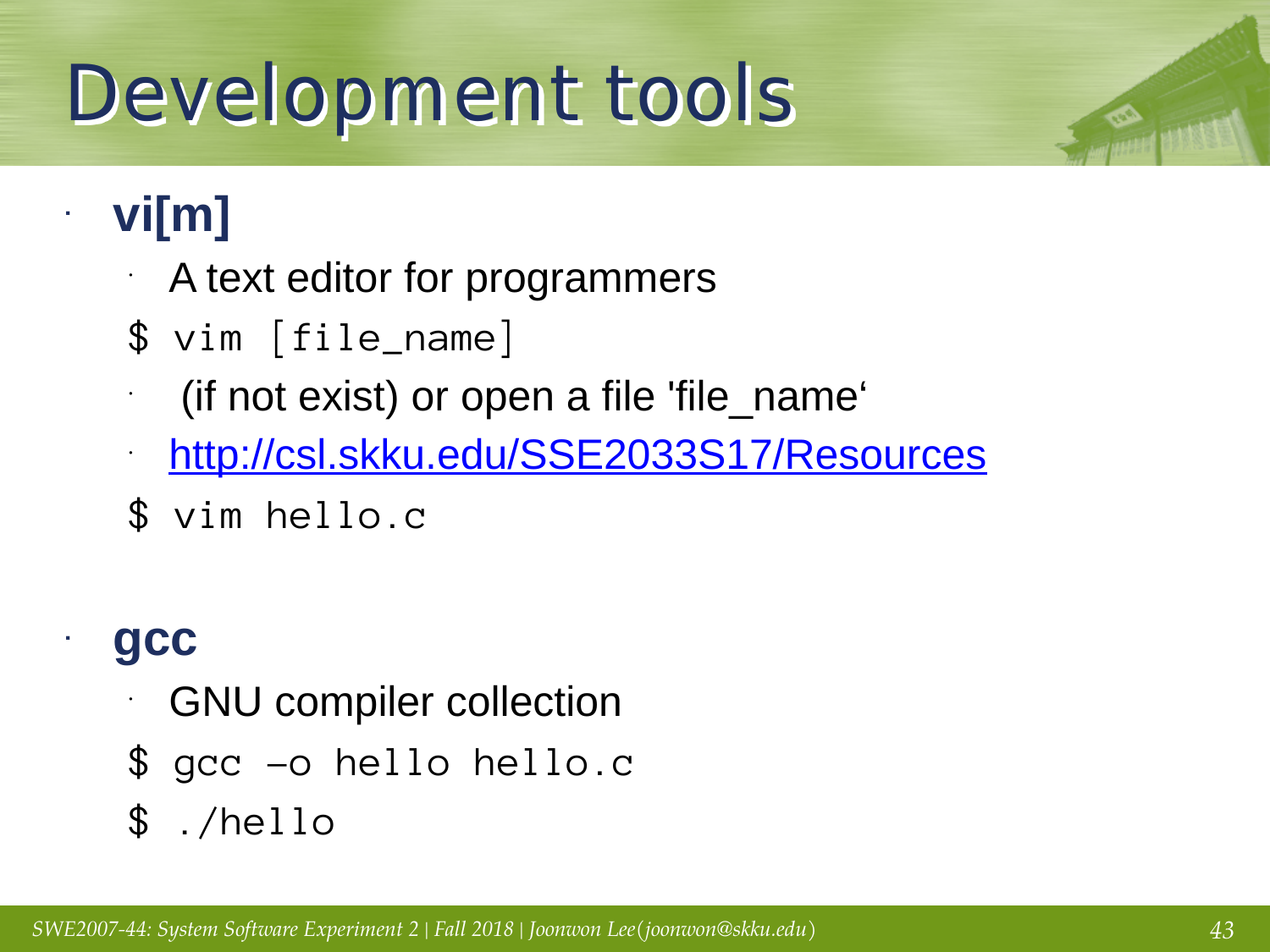

# Development tools
vi[m]
A text editor for programmers
$ vim [file_name]
 (if not exist) or open a file 'file_name‘
http://csl.skku.edu/SSE2033S17/Resources
$ vim hello.c

gcc
GNU compiler collection
$ gcc –o hello hello.c
$ ./hello